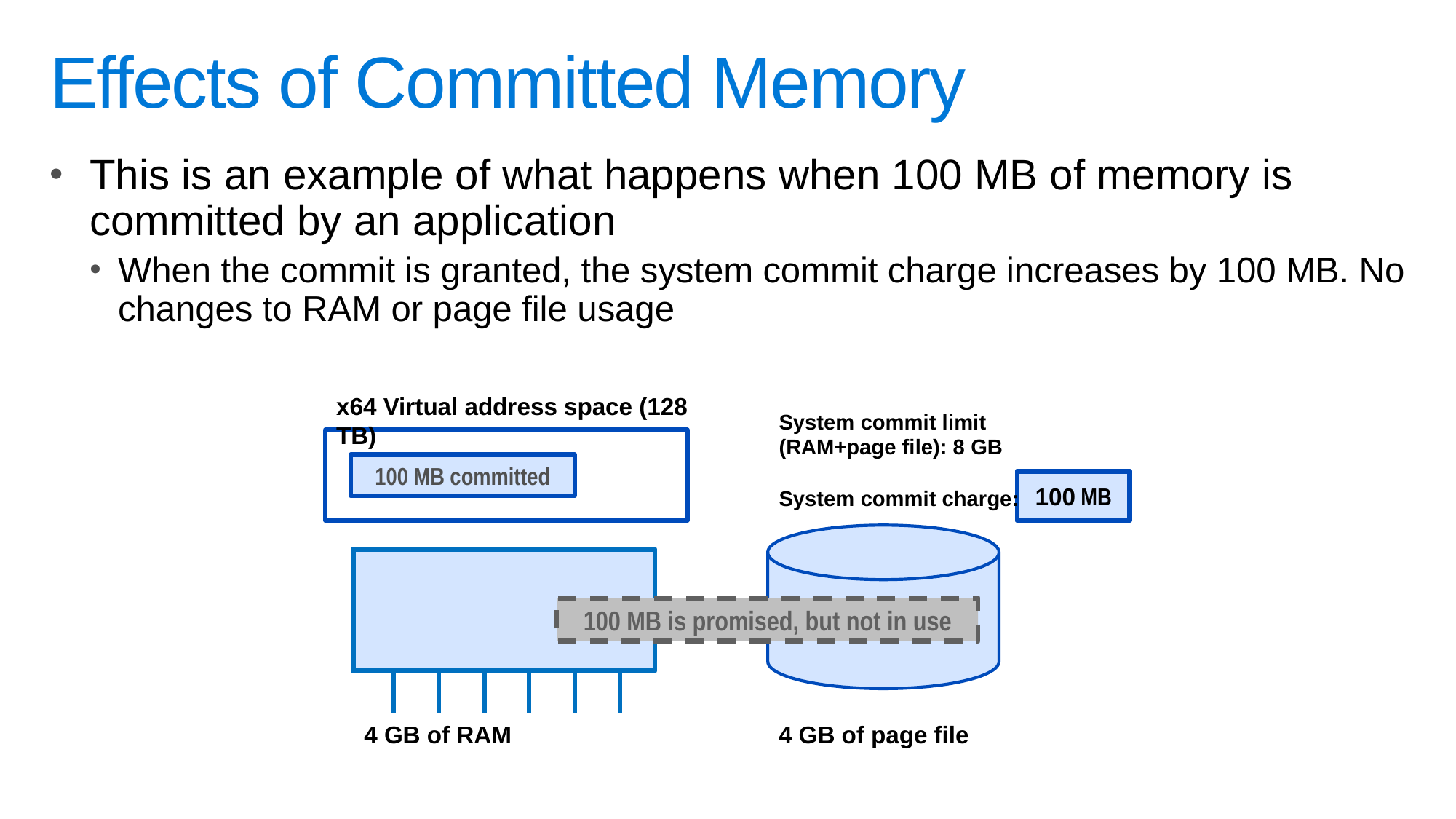

# Effects of Committed Memory
This is an example of what happens when 100 MB of memory is committed by an application
When the commit is granted, the system commit charge increases by 100 MB. No changes to RAM or page file usage
x64 Virtual address space (128 TB)
System commit limit (RAM+page file): 8 GB

System commit charge:

100 MB committed

4 GB of RAM
4 GB of page file
100 MB
0 MB
100 MB is promised, but not in use